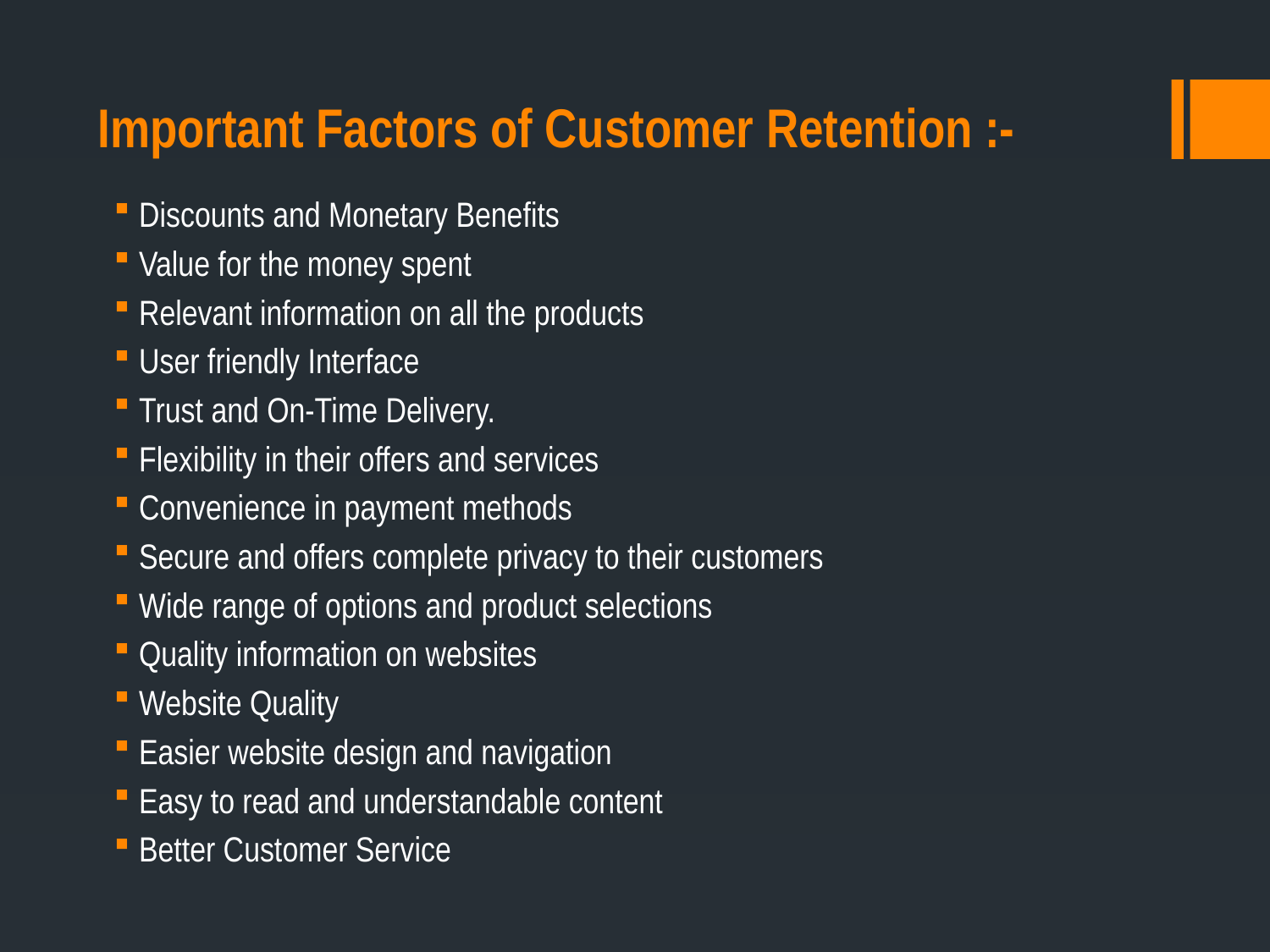

# Important Factors of Customer Retention :-
Discounts and Monetary Benefits
Value for the money spent
Relevant information on all the products
User friendly Interface
Trust and On-Time Delivery.
Flexibility in their offers and services
Convenience in payment methods
Secure and offers complete privacy to their customers
Wide range of options and product selections
Quality information on websites
Website Quality
Easier website design and navigation
Easy to read and understandable content
Better Customer Service